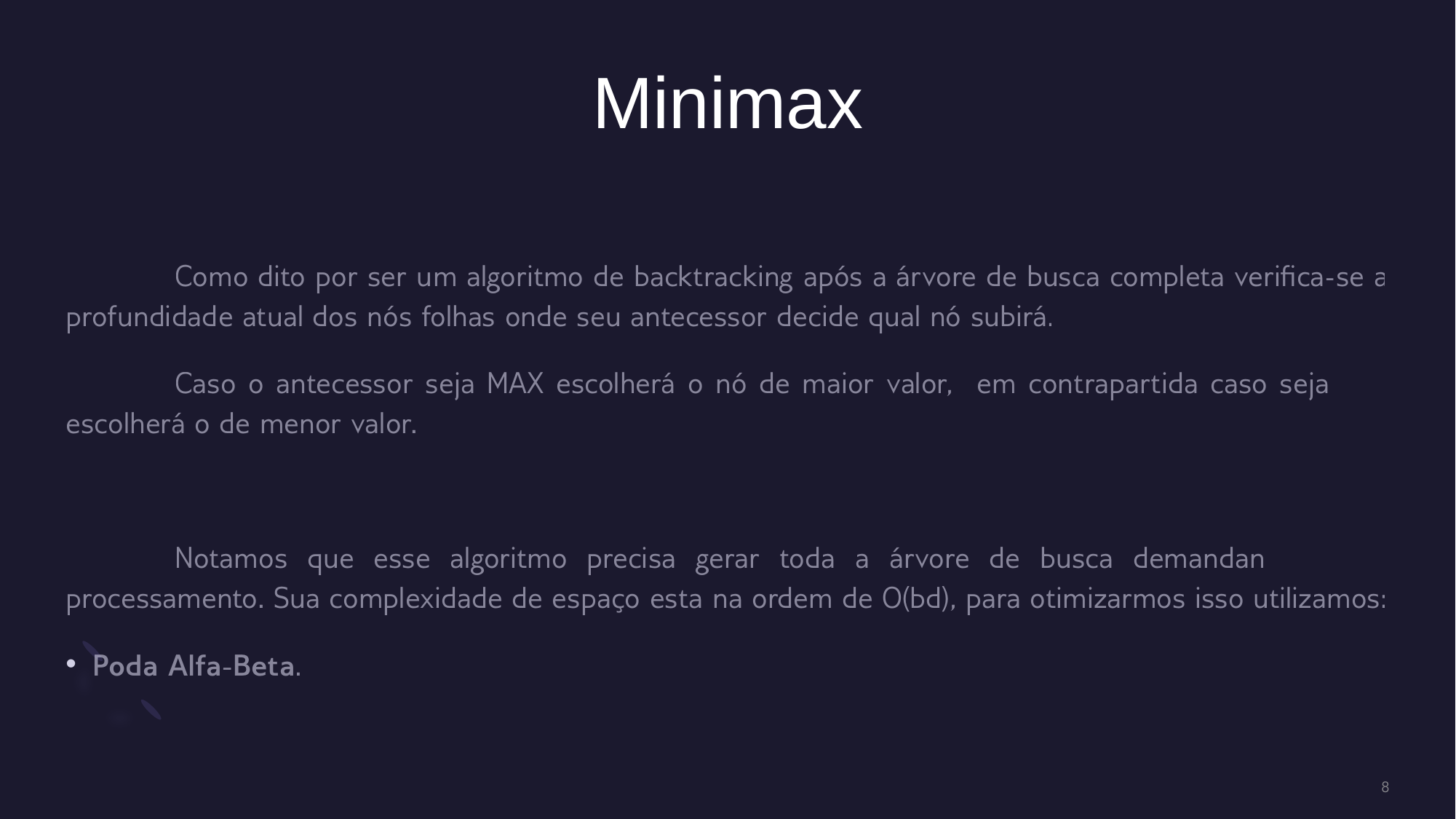

# Minimax
	Como dito por ser um algoritmo de backtracking após a árvore de busca completa verifica-se a profundidade atual dos nós folhas onde seu antecessor decide qual nó subirá.
	Caso o antecessor seja MAX escolherá o nó de maior valor,  em contrapartida caso seja MIN escolherá o de menor valor.

	Notamos que esse algoritmo precisa gerar toda a árvore de busca demandando muito processamento. Sua complexidade de espaço esta na ordem de O(bd), para otimizarmos isso utilizamos:
Poda Alfa-Beta.
8